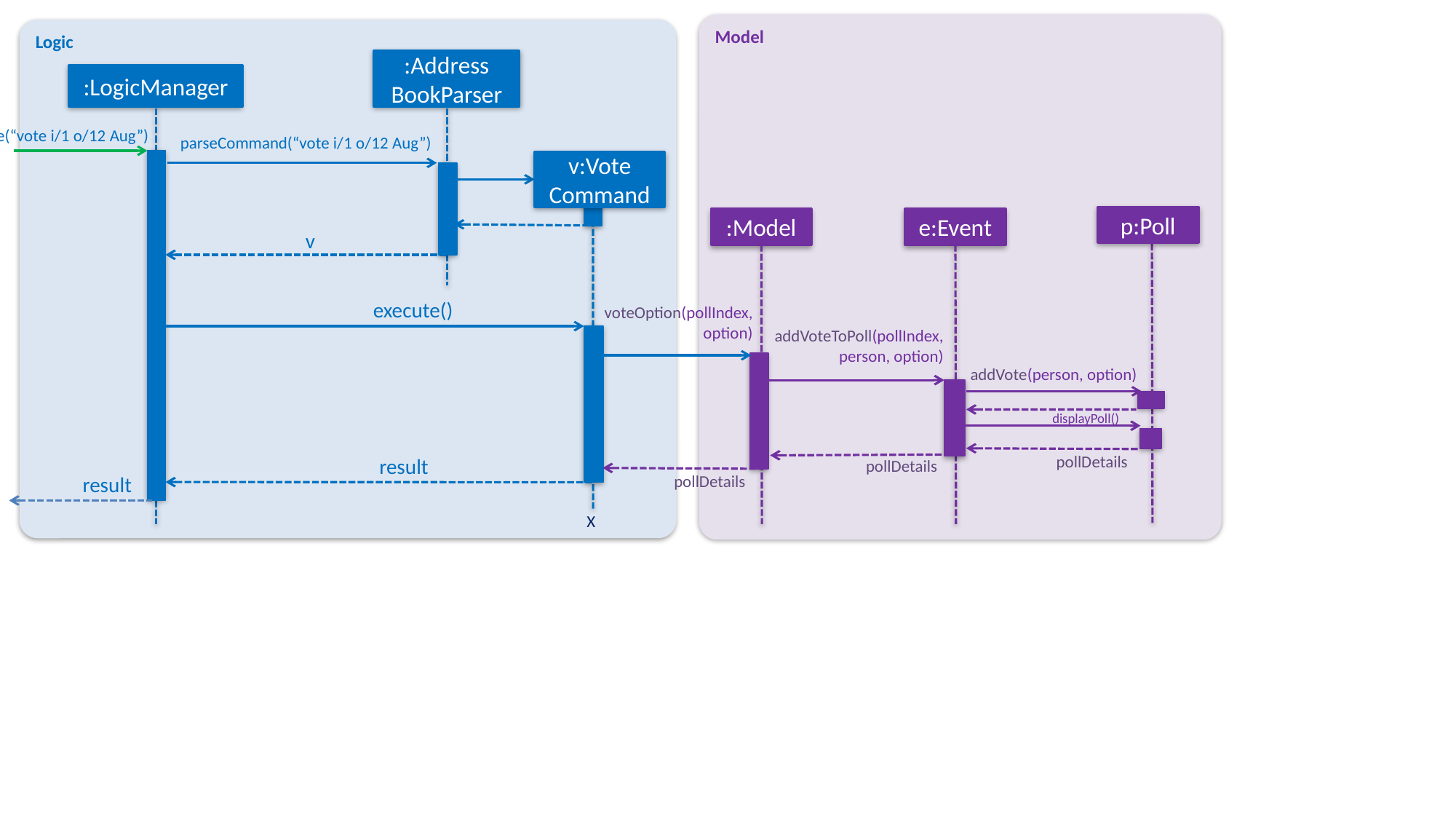

Model
Logic
:Address
BookParser
:LogicManager
execute(“vote i/1 o/12 Aug”)
parseCommand(“vote i/1 o/12 Aug”)

v:Vote
Command

p:Poll
:Model
e:Event
v
execute()
voteOption(pollIndex, option)
addVoteToPoll(pollIndex, person, option)

addVote(person, option)

displayPoll()

pollDetails
result
pollDetails
pollDetails
result
X